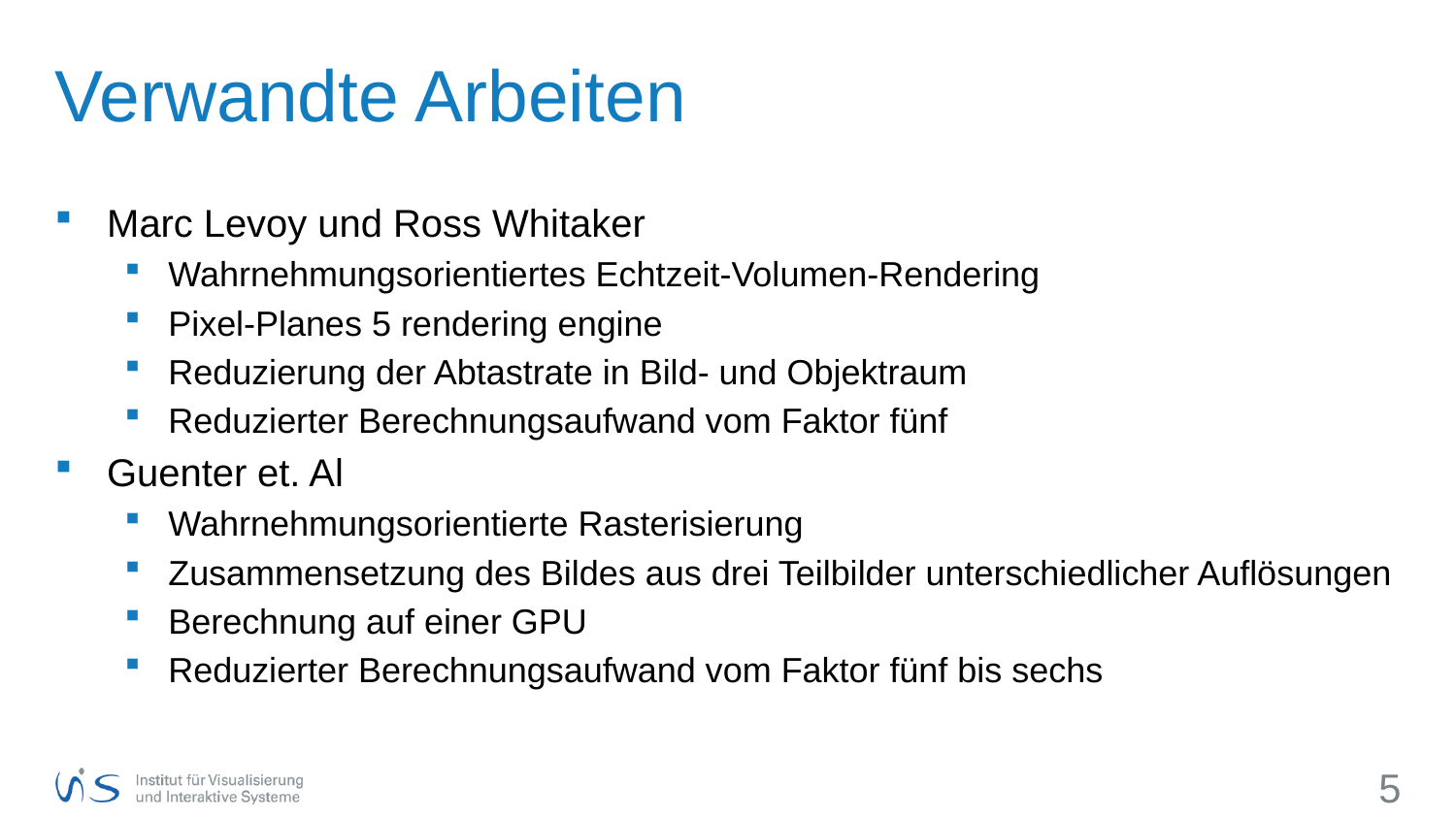

# Verwandte Arbeiten
Marc Levoy und Ross Whitaker
Wahrnehmungsorientiertes Echtzeit-Volumen-Rendering
Pixel-Planes 5 rendering engine
Reduzierung der Abtastrate in Bild- und Objektraum
Reduzierter Berechnungsaufwand vom Faktor fünf
Guenter et. Al
Wahrnehmungsorientierte Rasterisierung
Zusammensetzung des Bildes aus drei Teilbilder unterschiedlicher Auflösungen
Berechnung auf einer GPU
Reduzierter Berechnungsaufwand vom Faktor fünf bis sechs
5